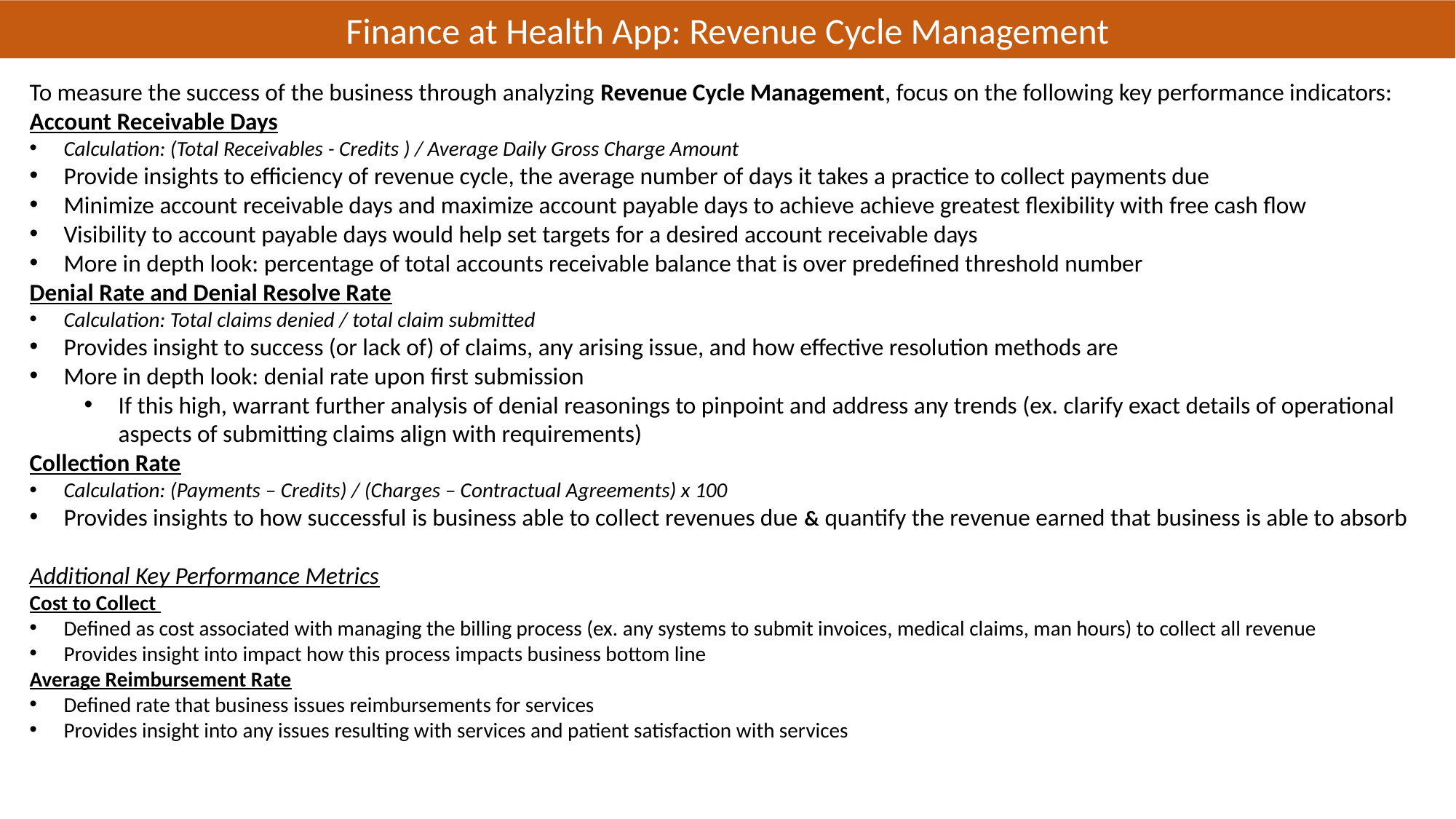

Finance at Health App: Revenue Cycle Management
To measure the success of the business through analyzing Revenue Cycle Management, focus on the following key performance indicators:
Account Receivable Days
Calculation: (Total Receivables - Credits ) / Average Daily Gross Charge Amount
Provide insights to efficiency of revenue cycle, the average number of days it takes a practice to collect payments due
Minimize account receivable days and maximize account payable days to achieve achieve greatest flexibility with free cash flow
Visibility to account payable days would help set targets for a desired account receivable days
More in depth look: percentage of total accounts receivable balance that is over predefined threshold number
Denial Rate and Denial Resolve Rate
Calculation: Total claims denied / total claim submitted
Provides insight to success (or lack of) of claims, any arising issue, and how effective resolution methods are
More in depth look: denial rate upon first submission
If this high, warrant further analysis of denial reasonings to pinpoint and address any trends (ex. clarify exact details of operational aspects of submitting claims align with requirements)
Collection Rate
Calculation: (Payments – Credits) / (Charges – Contractual Agreements) x 100
Provides insights to how successful is business able to collect revenues due & quantify the revenue earned that business is able to absorb

Additional Key Performance Metrics
Cost to Collect
Defined as cost associated with managing the billing process (ex. any systems to submit invoices, medical claims, man hours) to collect all revenue
Provides insight into impact how this process impacts business bottom line
Average Reimbursement Rate
Defined rate that business issues reimbursements for services
Provides insight into any issues resulting with services and patient satisfaction with services